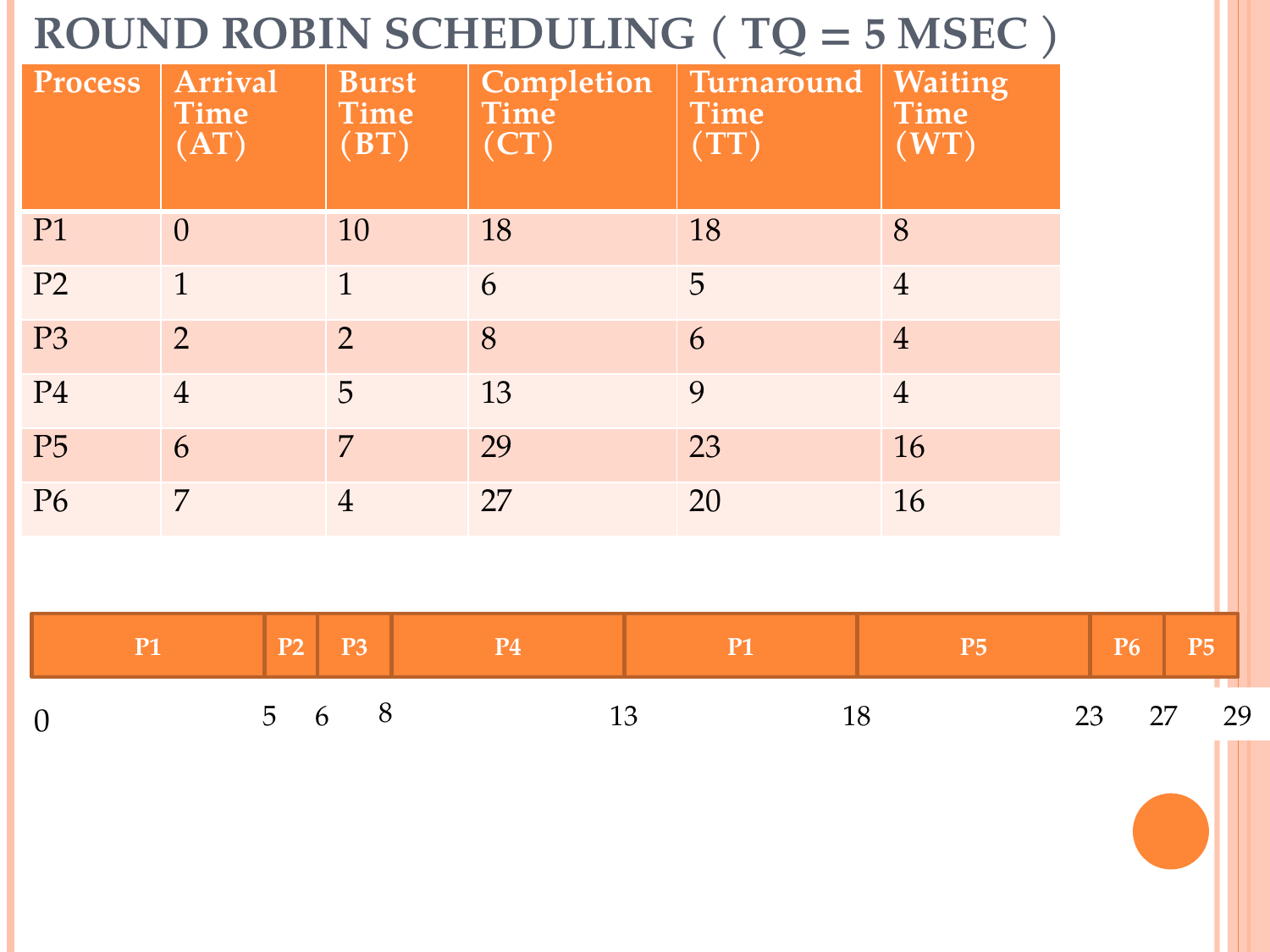

# ROUND ROBIN SCHEDULING ( TQ = 5 msec )
| Process | Arrival Time (AT) | Burst Time (BT) | Completion Time (CT) | Turnaround Time (TT) | Waiting Time (WT) |
| --- | --- | --- | --- | --- | --- |
| P1 | 0 | 10 | 18 | 18 | 8 |
| P2 | 1 | 1 | 6 | 5 | 4 |
| P3 | 2 | 2 | 8 | 6 | 4 |
| P4 | 4 | 5 | 13 | 9 | 4 |
| P5 | 6 | 7 | 29 | 23 | 16 |
| P6 | 7 | 4 | 27 | 20 | 16 |
P1
P2
P3
P4
P1
P5
P6
P5
5
6
8
13
18
23
27
29
0